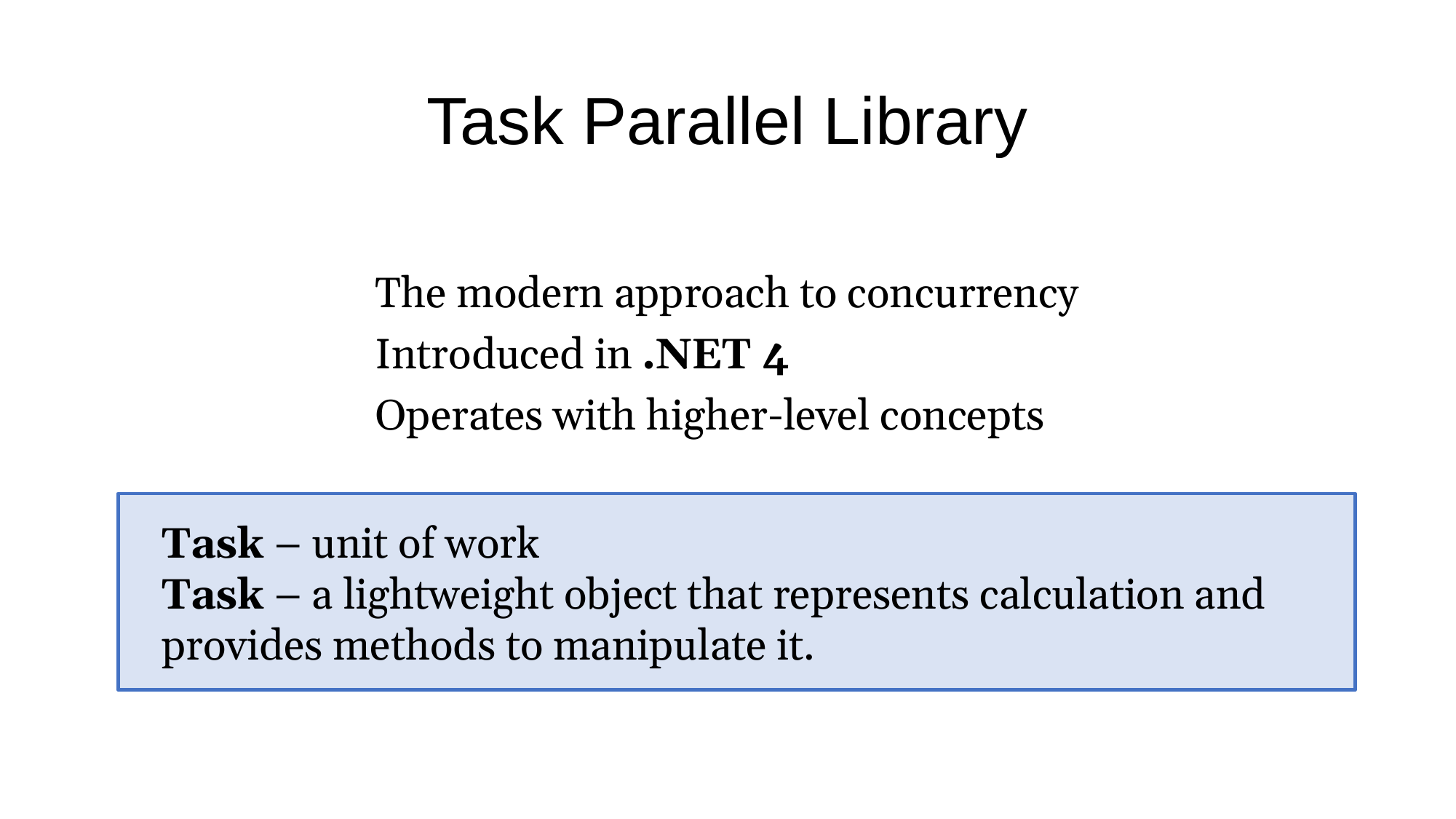

# Task Parallel Library
The modern approach to concurrency
Introduced in .NET 4
Operates with higher-level concepts
Task – unit of work
Task – a lightweight object that represents calculation and provides methods to manipulate it.